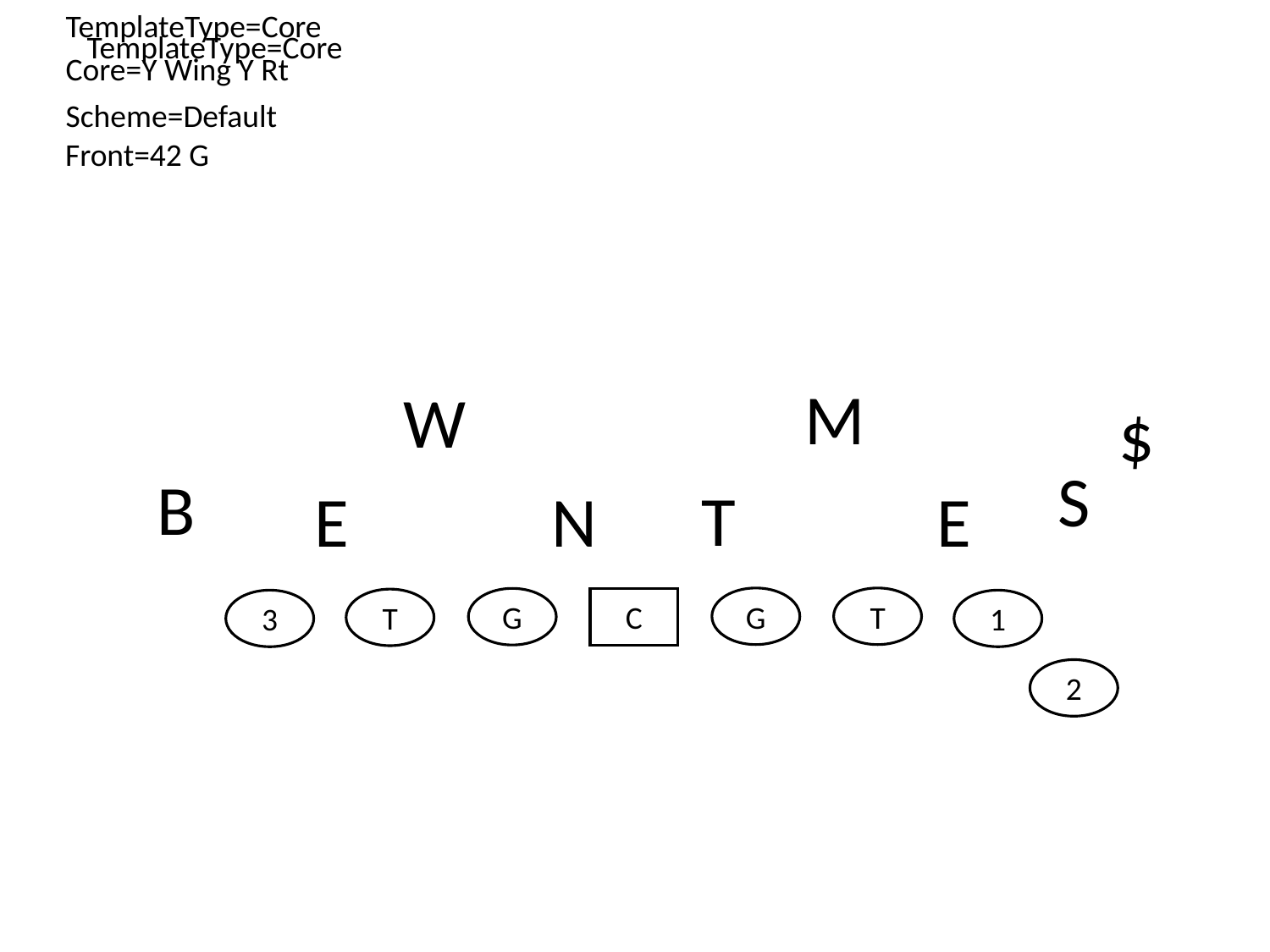

TemplateType=Core
TemplateType=Core
Core=Y Wing Y Rt
Scheme=Default
Front=42 G
M
W
$
S
B
T
E
N
E
G
T
G
C
T
3
1
2